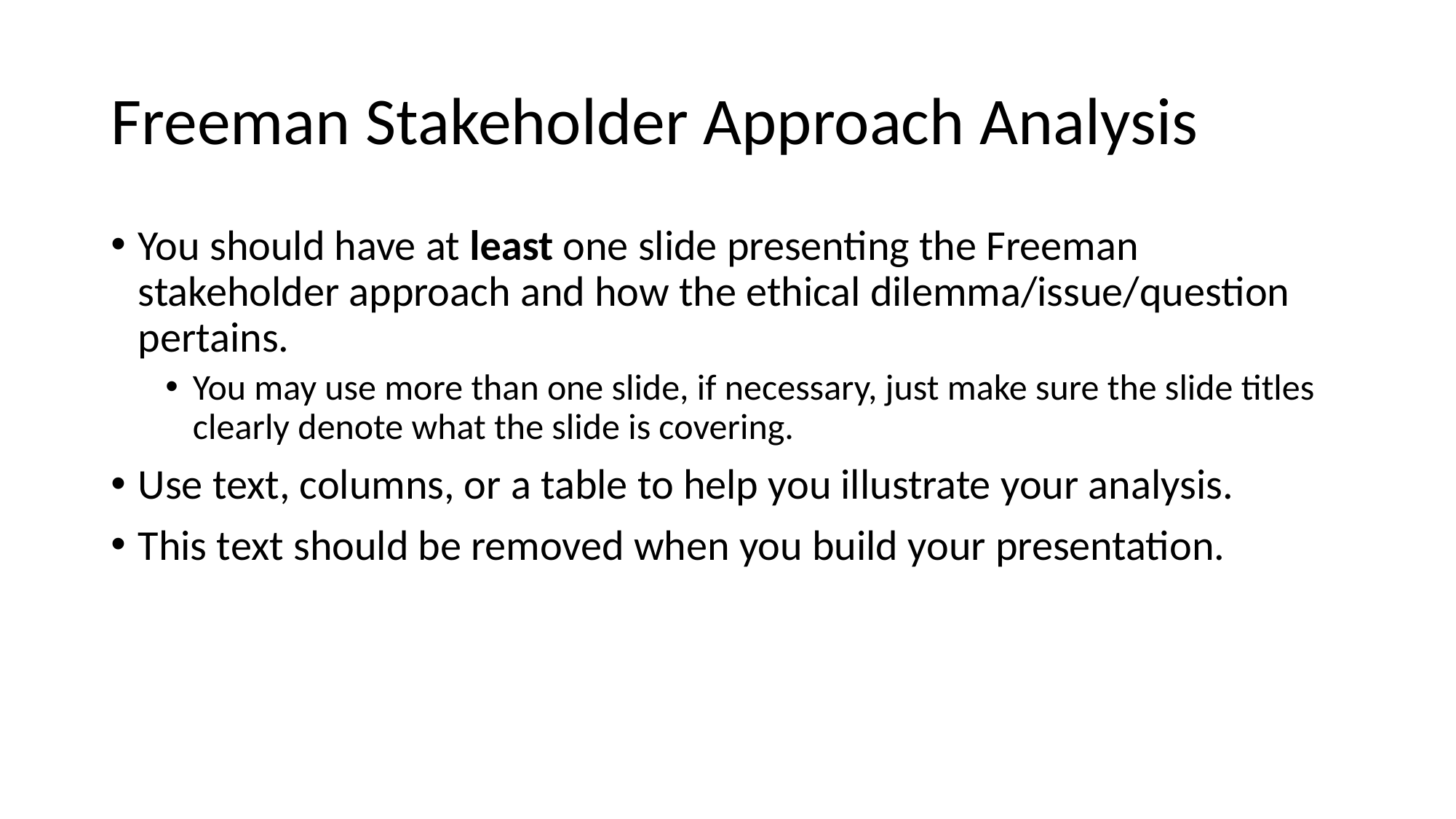

# Freeman Stakeholder Approach Analysis
You should have at least one slide presenting the Freeman stakeholder approach and how the ethical dilemma/issue/question pertains.
You may use more than one slide, if necessary, just make sure the slide titles clearly denote what the slide is covering.
Use text, columns, or a table to help you illustrate your analysis.
This text should be removed when you build your presentation.